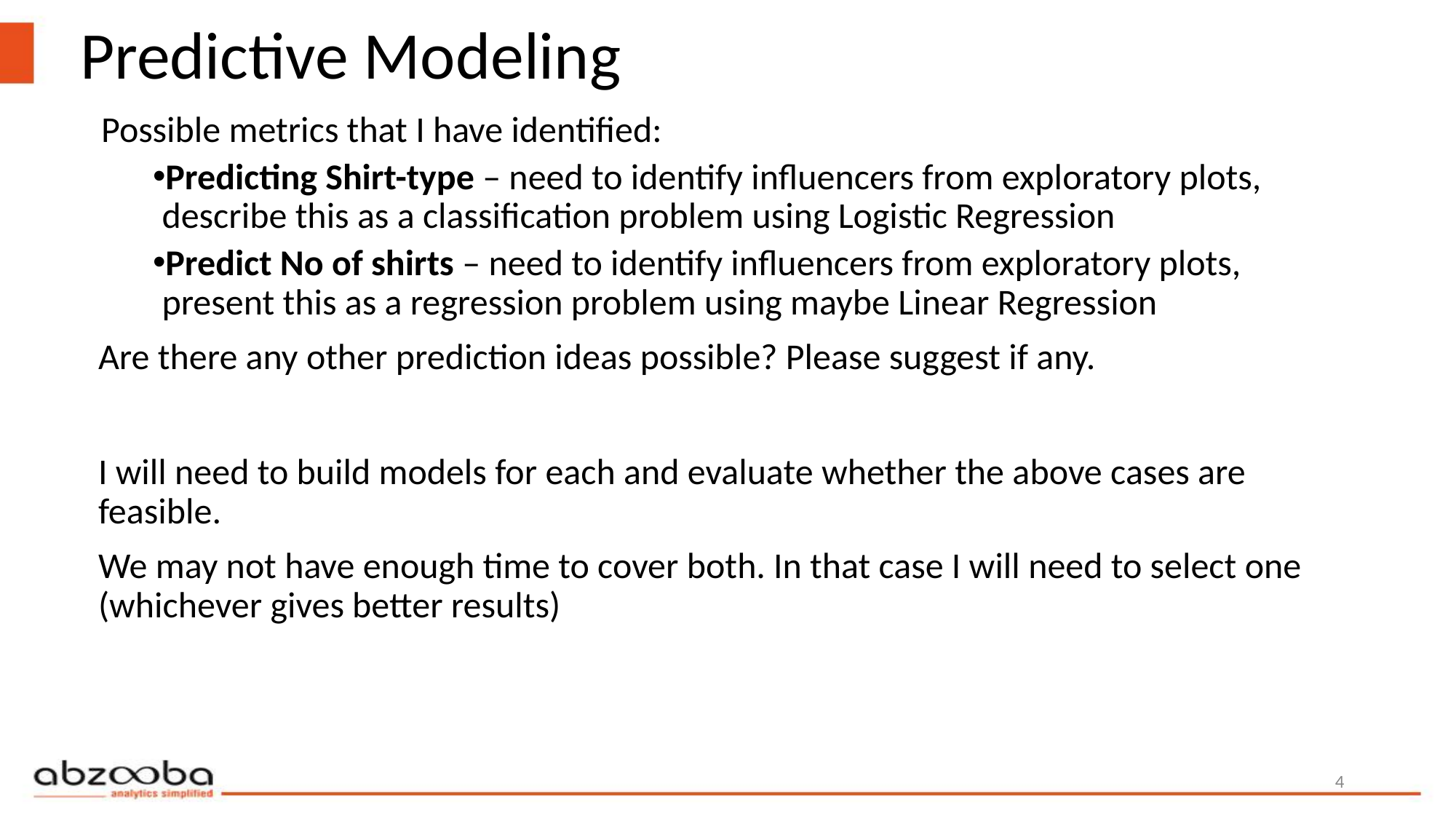

# Predictive Modeling
Possible metrics that I have identified:
Predicting Shirt-type – need to identify influencers from exploratory plots, describe this as a classification problem using Logistic Regression
Predict No of shirts – need to identify influencers from exploratory plots, present this as a regression problem using maybe Linear Regression
Are there any other prediction ideas possible? Please suggest if any.

I will need to build models for each and evaluate whether the above cases are feasible.
We may not have enough time to cover both. In that case I will need to select one (whichever gives better results)
4